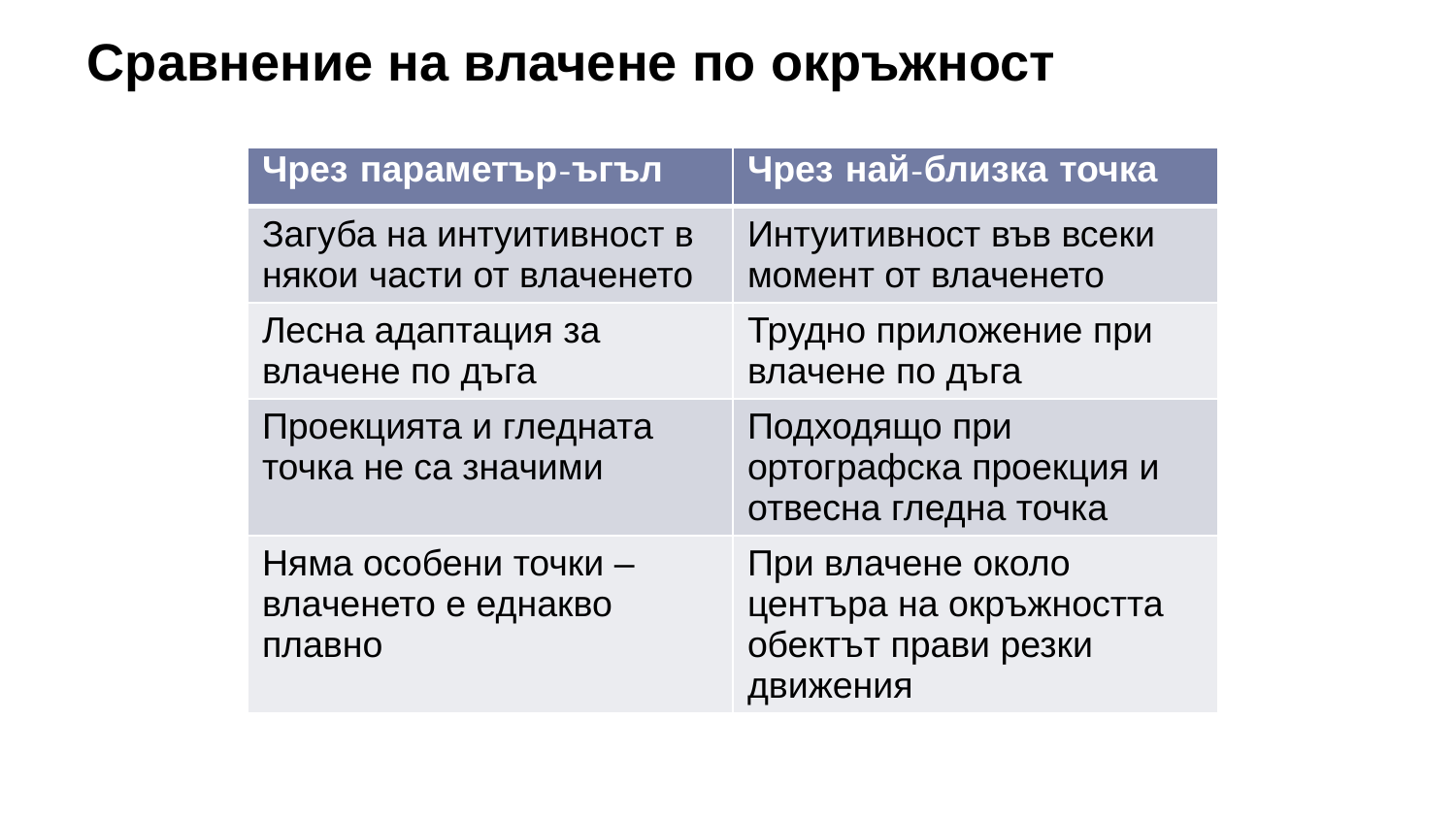

Сравнение на влачене по окръжност

| Чрез параметър-ъгъл | Чрез най-близка точка |
| --- | --- |
| Загуба на интуитивност в някои части от влаченето | Интуитивност във всеки момент от влаченето |
| Лесна адаптация за влачене по дъга | Трудно приложение при влачене по дъга |
| Проекцията и гледната точка не са значими | Подходящо при ортографска проекция и отвесна гледна точка |
| Няма особени точки – влаченето е еднакво плавно | При влачене около центъра на окръжността обектът прави резки движения |